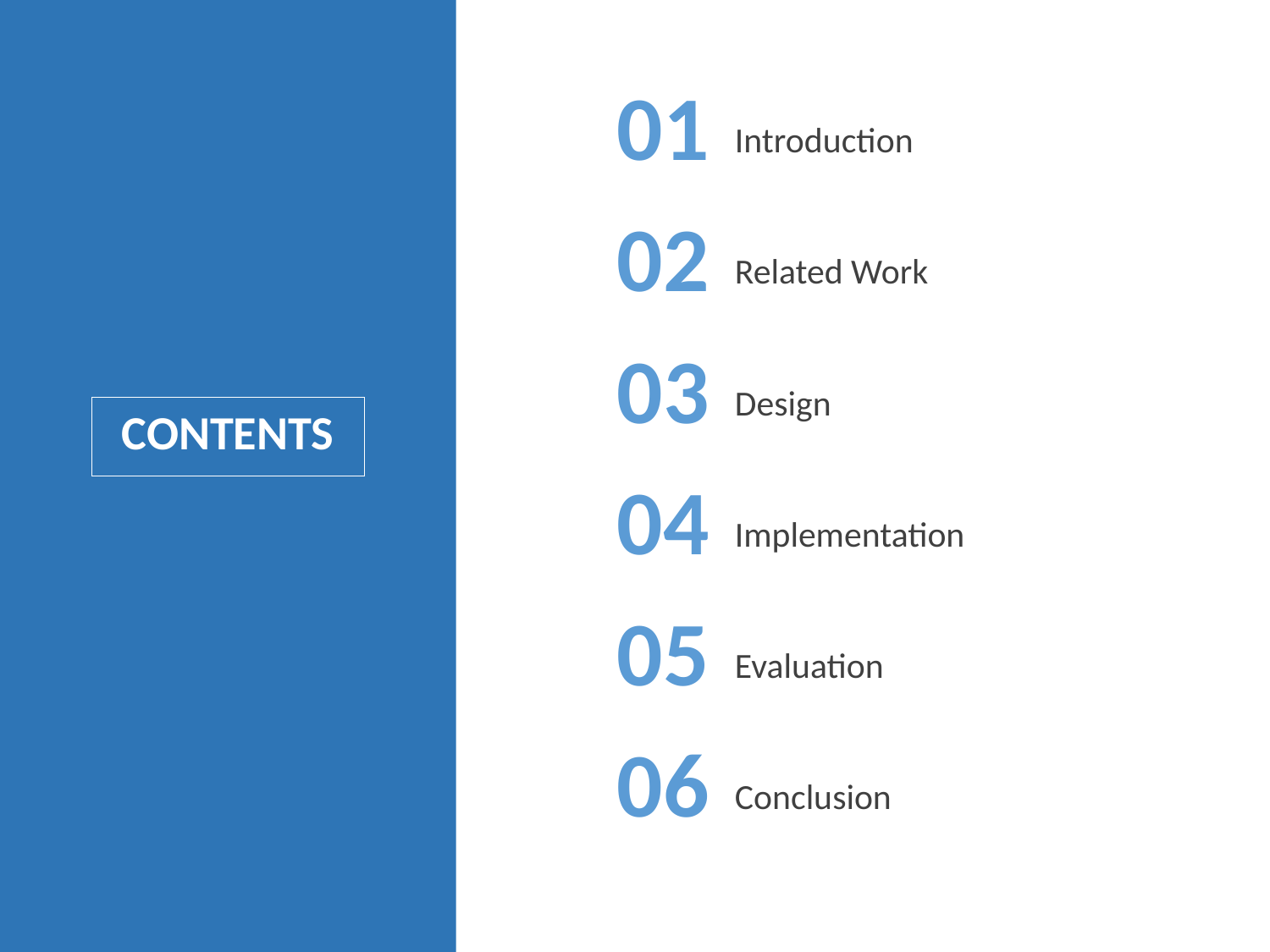

01
Introduction
02
Related Work
03
Design
CONTENTS
04
Implementation
05
Evaluation
06
Conclusion